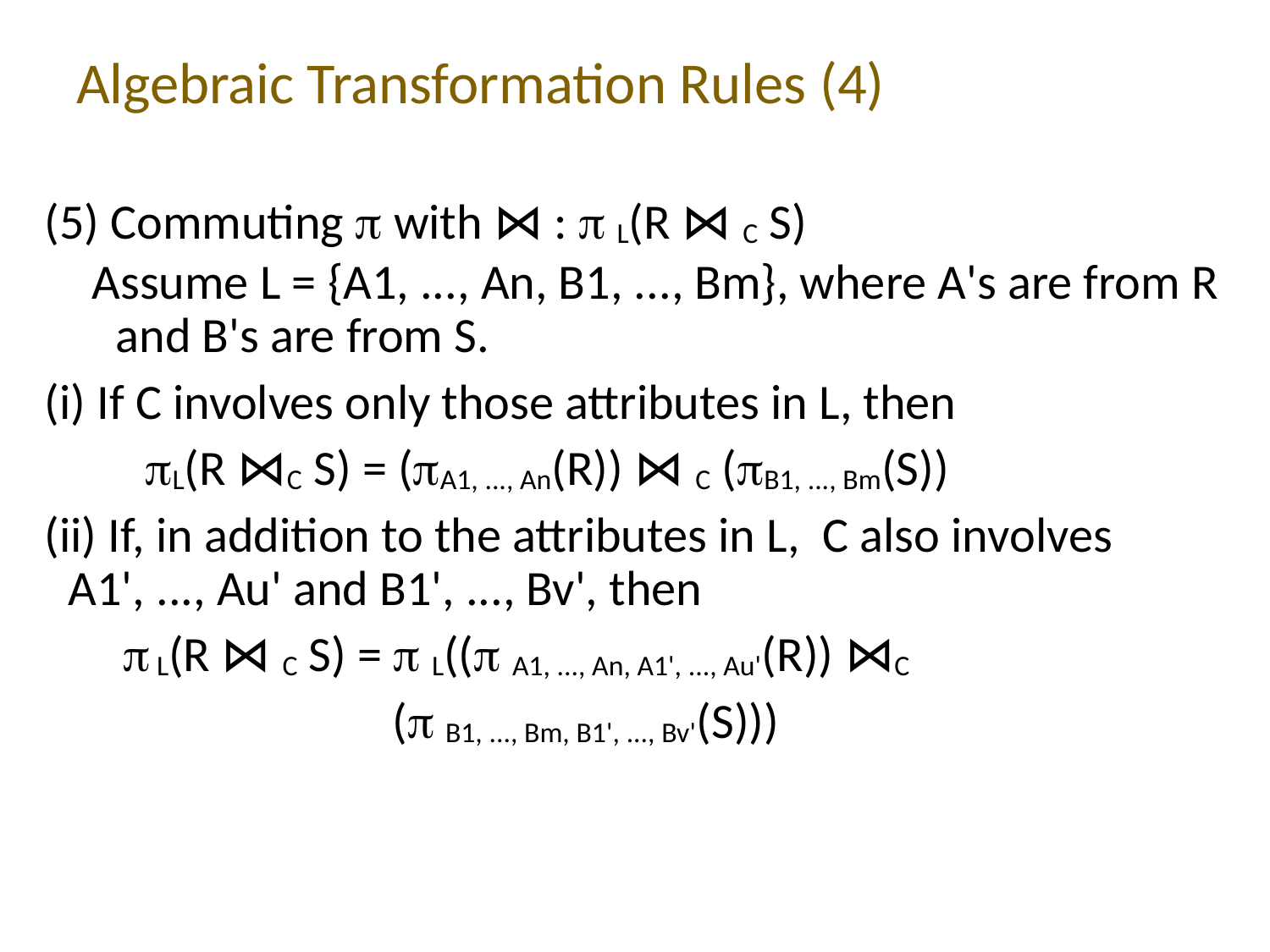

# Algebraic Transformation Rules (4)
(5) Commuting π with ⋈ : π L(R ⋈ C S)
Assume L = {A1, ..., An, B1, ..., Bm}, where A's are from R and B's are from S.
(i) If C involves only those attributes in L, then
         πL(R ⋈C S) = (πA1, ..., An(R)) ⋈ C (πB1, ..., Bm(S))
(ii) If, in addition to the attributes in L,  C also involves A1', ..., Au' and B1', ..., Bv', then
       π L(R ⋈ C S) = π L((π A1, ..., An, A1', ..., Au'(R)) ⋈C
                               (π B1, ..., Bm, B1', ..., Bv'(S)))